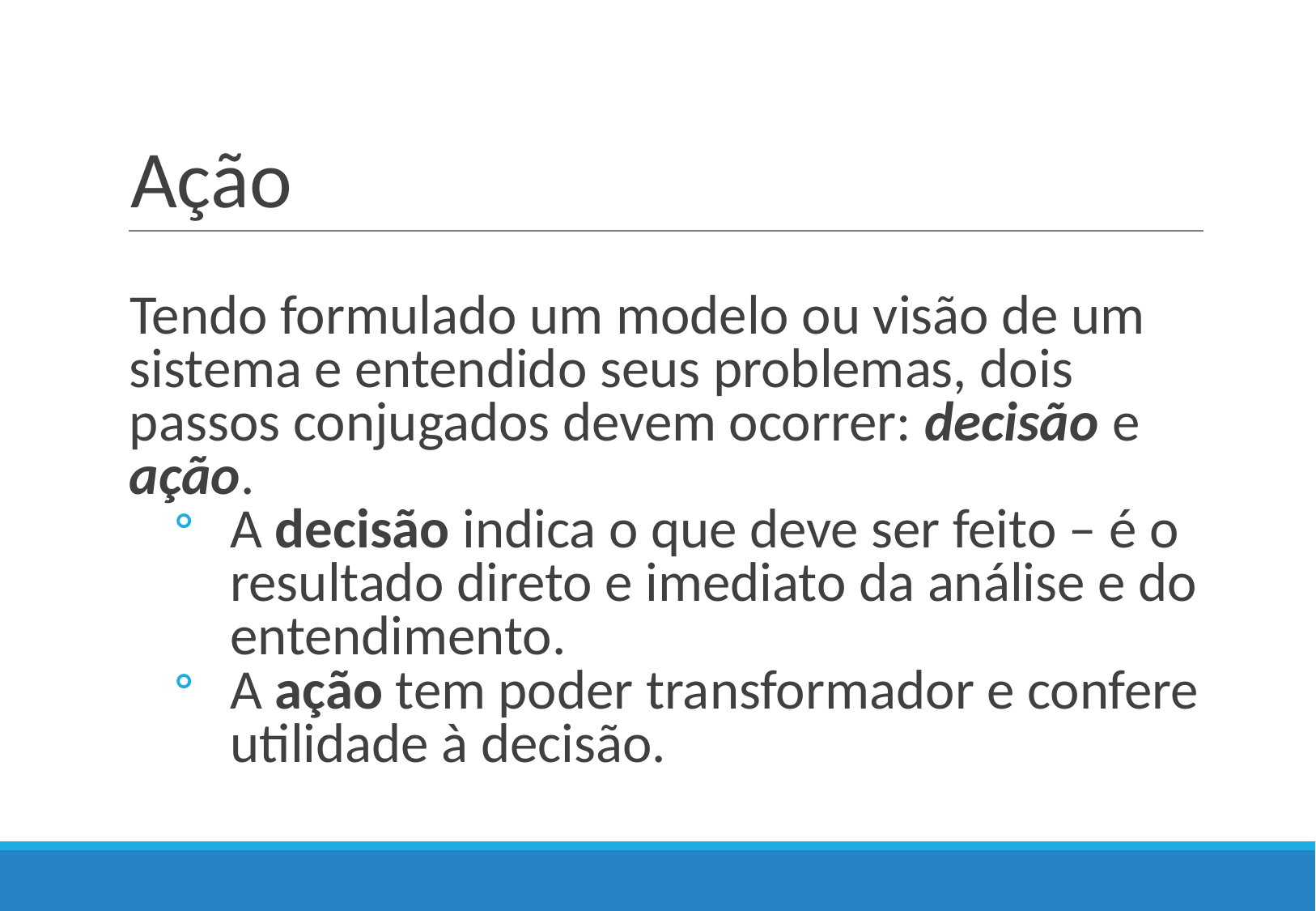

# Ação
Tendo formulado um modelo ou visão de um sistema e entendido seus problemas, dois passos conjugados devem ocorrer: decisão e ação.
A decisão indica o que deve ser feito – é o resultado direto e imediato da análise e do entendimento.
A ação tem poder transformador e confere utilidade à decisão.